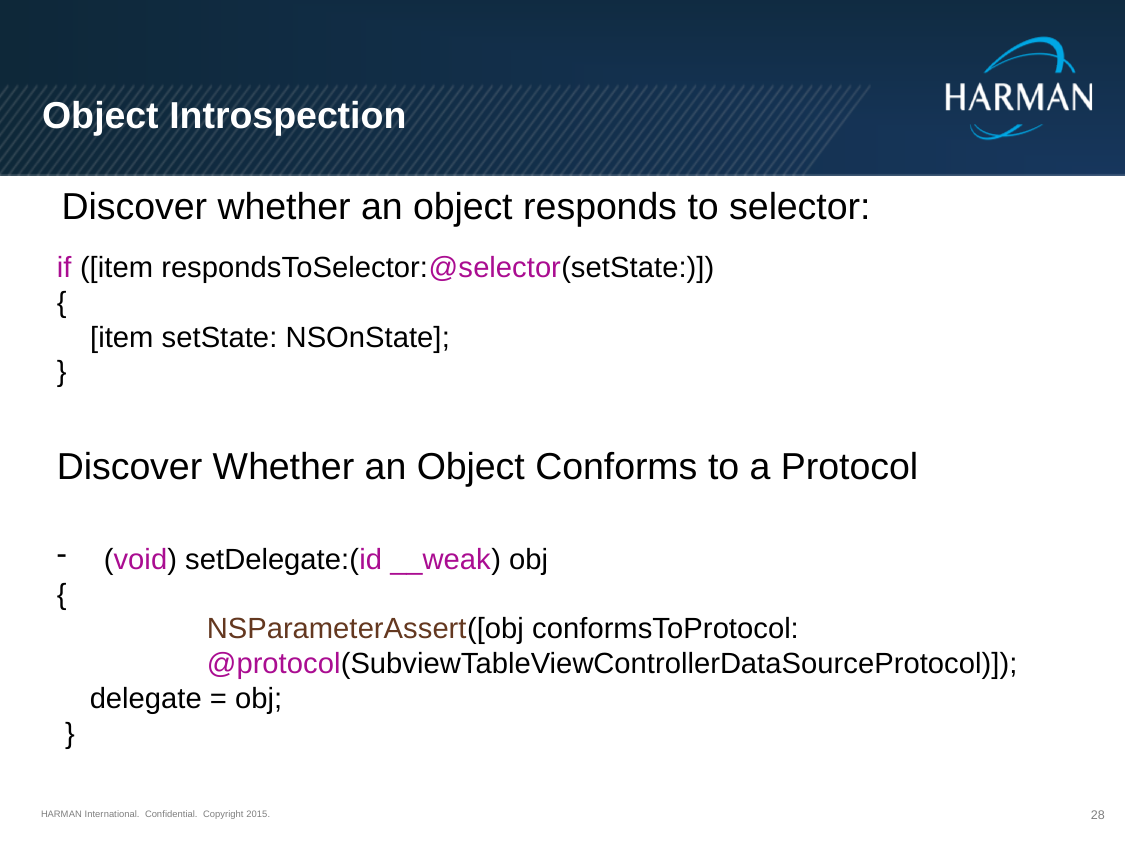

Object Introspection
Discover whether an object responds to selector:
if ([item respondsToSelector:@selector(setState:)])
{
    [item setState: NSOnState];
}
Discover Whether an Object Conforms to a Protocol
(void) setDelegate:(id __weak) obj
{
	NSParameterAssert([obj conformsToProtocol:
	@protocol(SubviewTableViewControllerDataSourceProtocol)]);
    delegate = obj;
 }